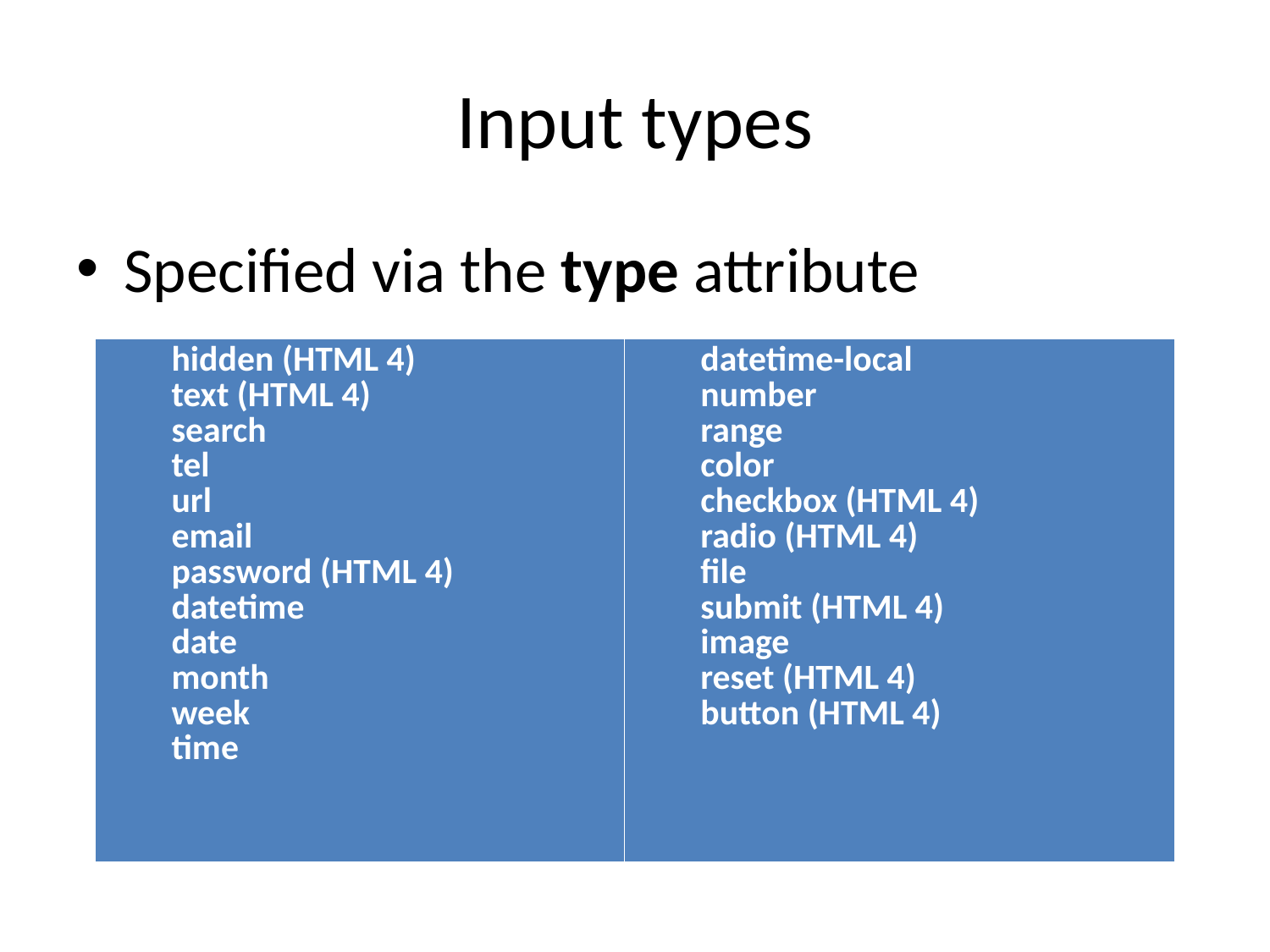

# Input types
Specified via the type attribute
| hidden (HTML 4) text (HTML 4) search tel url email password (HTML 4) datetime date month week time | datetime-local number range color checkbox (HTML 4) radio (HTML 4) file submit (HTML 4) image reset (HTML 4) button (HTML 4) |
| --- | --- |